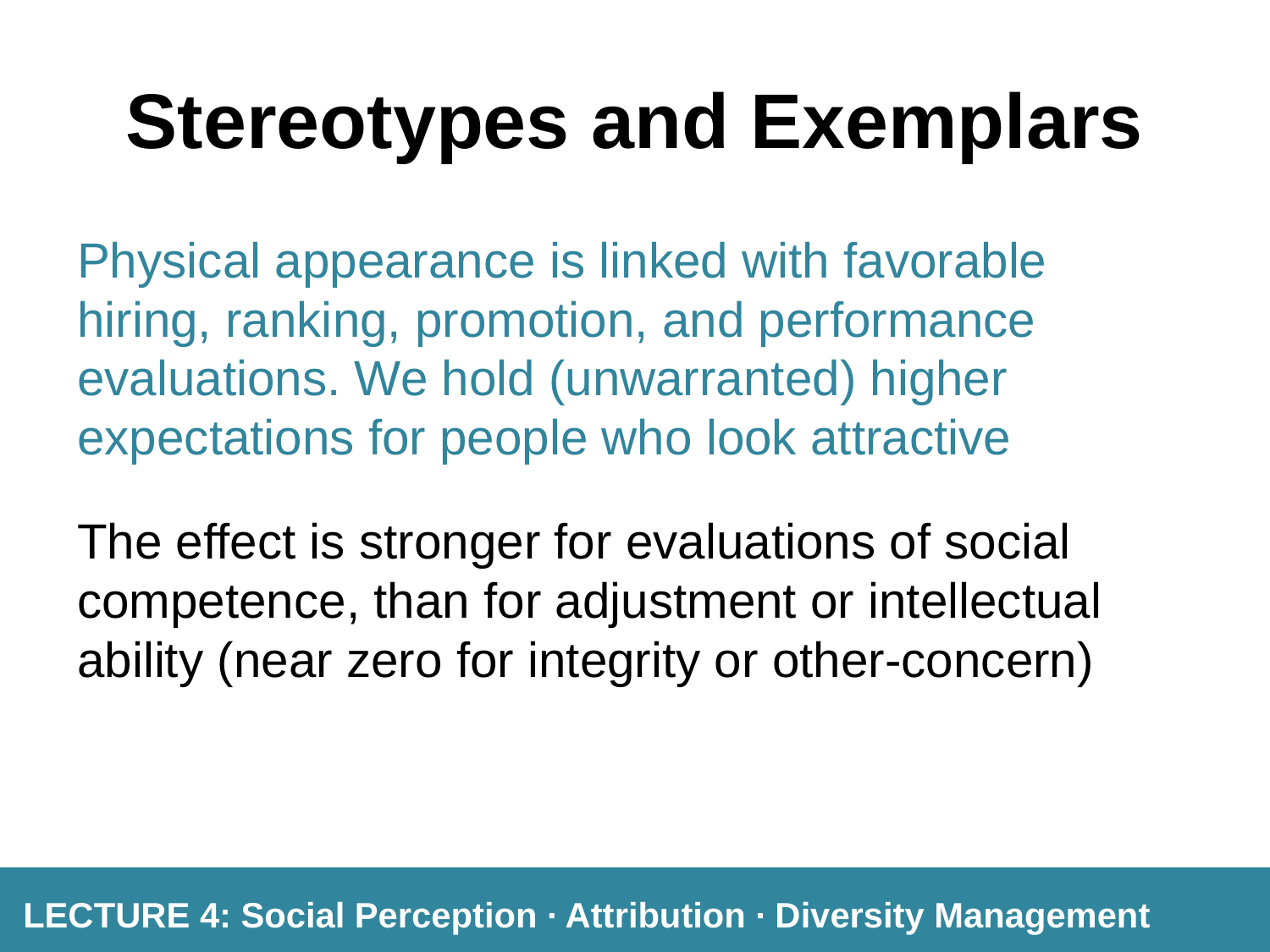

# Stereotypes and Exemplars
	Physical appearance is linked with favorable hiring, ranking, promotion, and performance evaluations. We hold (unwarranted) higher expectations for people who look attractive

	The effect is stronger for evaluations of social competence, than for adjustment or intellectual ability (near zero for integrity or other-concern)

LECTURE 4: Social Perception ∙ Attribution ∙ Diversity Management